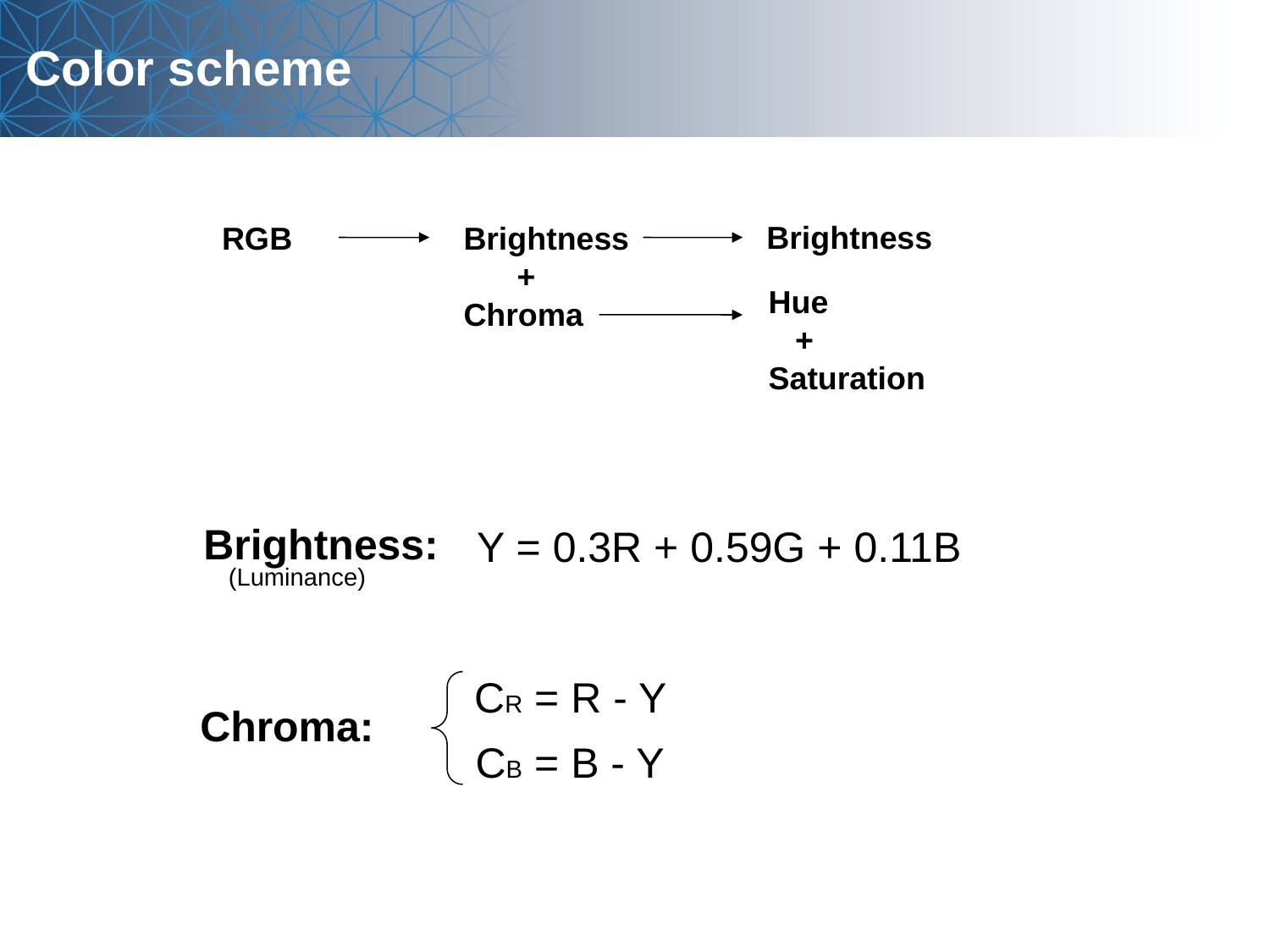

Color scheme
Brightness
RGB
Brightness
      +
Chroma

Hue
   +
Saturation

Brightness:
Y = 0.3R + 0.59G + 0.11B
(Luminance)
CR = R - Y

Chroma:
CB = B - Y